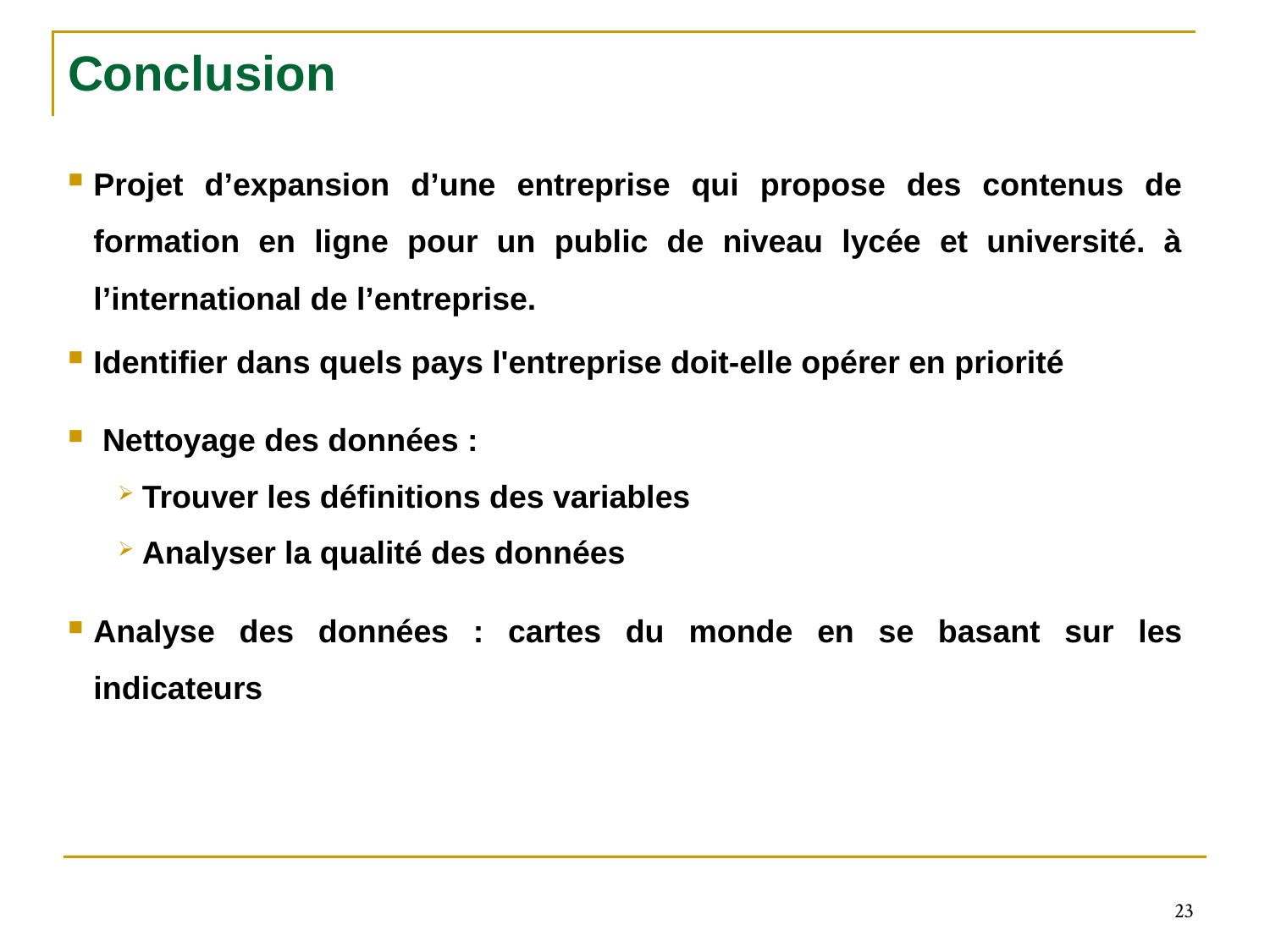

# Conclusion
Projet d’expansion d’une entreprise qui propose des contenus de formation en ligne pour un public de niveau lycée et université. à l’international de l’entreprise.
Identifier dans quels pays l'entreprise doit-elle opérer en priorité
 Nettoyage des données :
Trouver les définitions des variables
Analyser la qualité des données
Analyse des données : cartes du monde en se basant sur les indicateurs

23